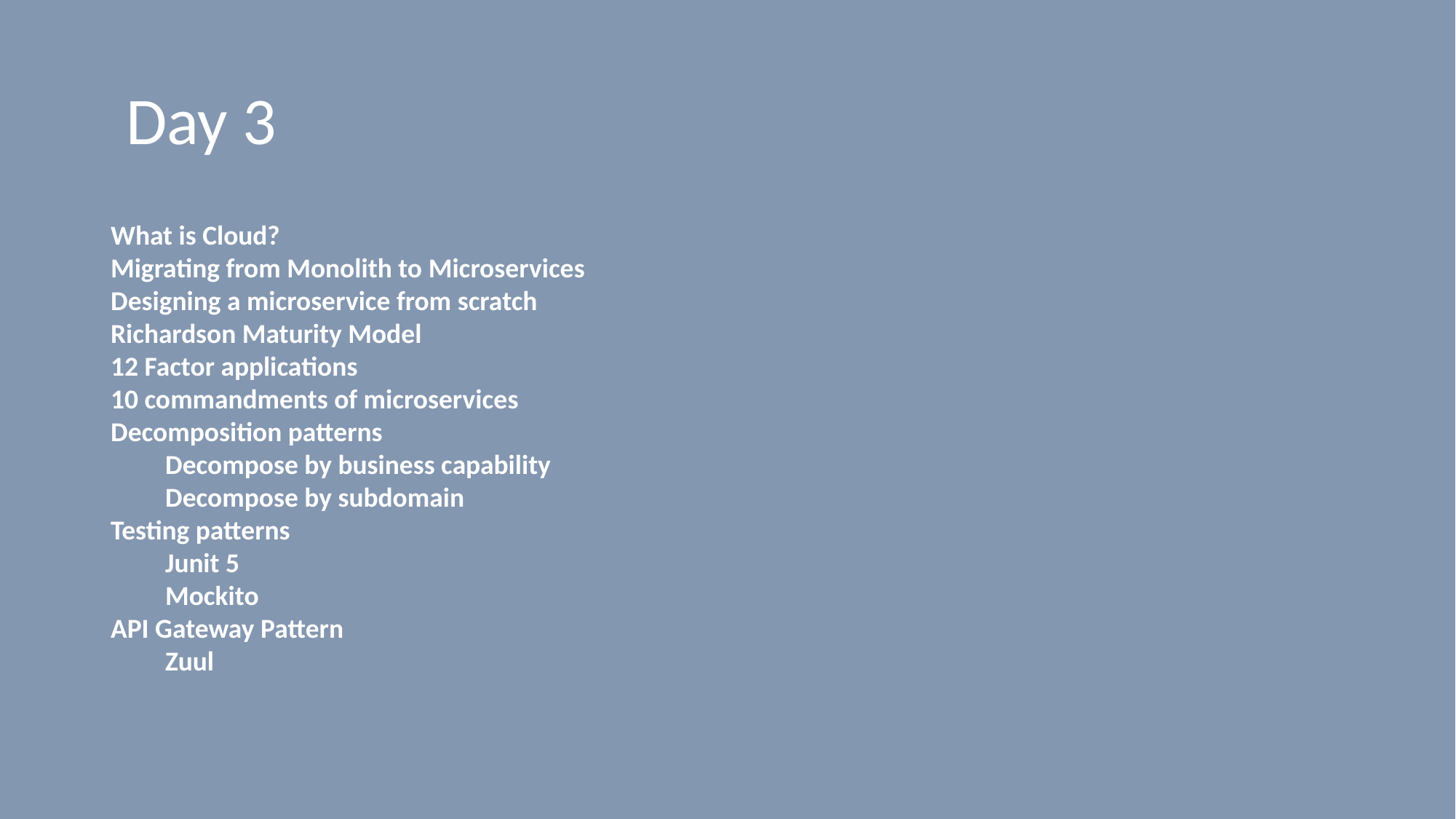

# Day 3
What is Cloud?
Migrating from Monolith to Microservices
Designing a microservice from scratch
Richardson Maturity Model
12 Factor applications
10 commandments of microservices
Decomposition patterns
Decompose by business capability
Decompose by subdomain
Testing patterns
Junit 5
Mockito
API Gateway Pattern
Zuul